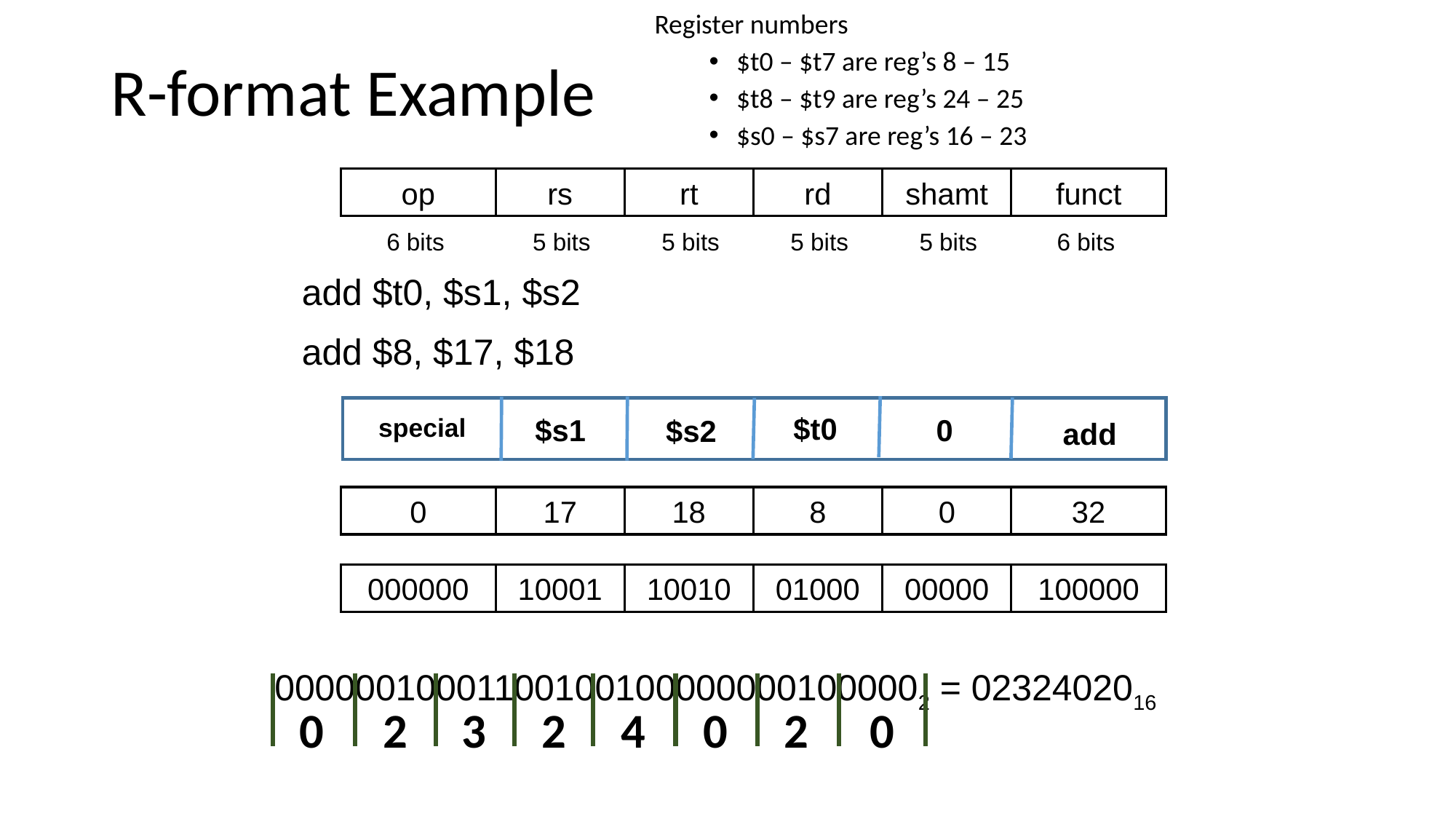

Register numbers
$t0 – $t7 are reg’s 8 – 15
$t8 – $t9 are reg’s 24 – 25
$s0 – $s7 are reg’s 16 – 23

# R-format Example
op
rs
rt
rd
shamt
funct
6 bits
5 bits
5 bits
5 bits
5 bits
6 bits
	add $t0, $s1, $s2
	add $8, $17, $18

$t0
$s1
0
special
$s2
add
0
17
18
8
0
32
000000
10001
10010
01000
00000
100000
000000100011001001000000001000002 = 0232402016
0
2
0
3
2
4
0
2